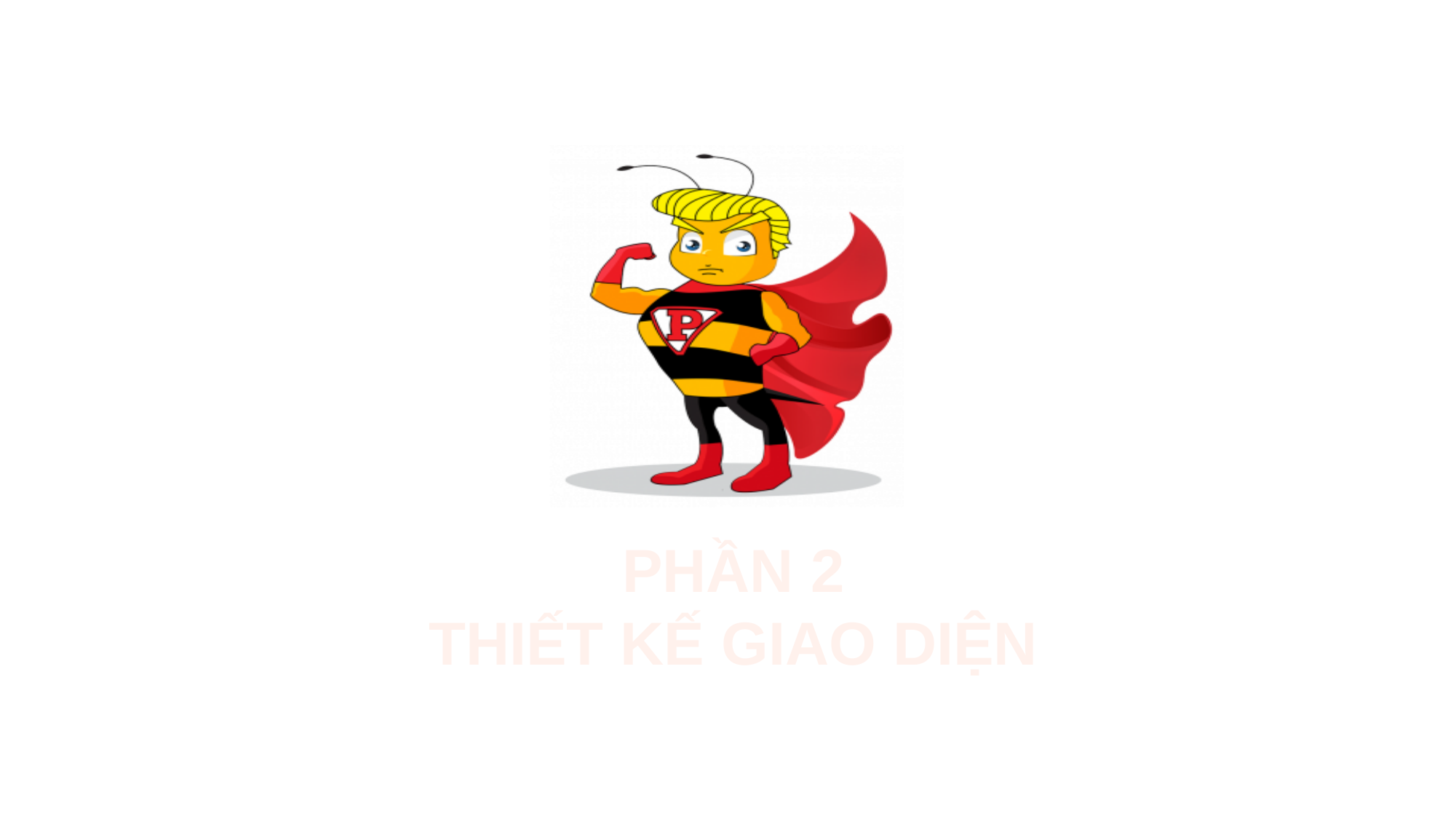

# Phần 2 Thiết kế giao diện